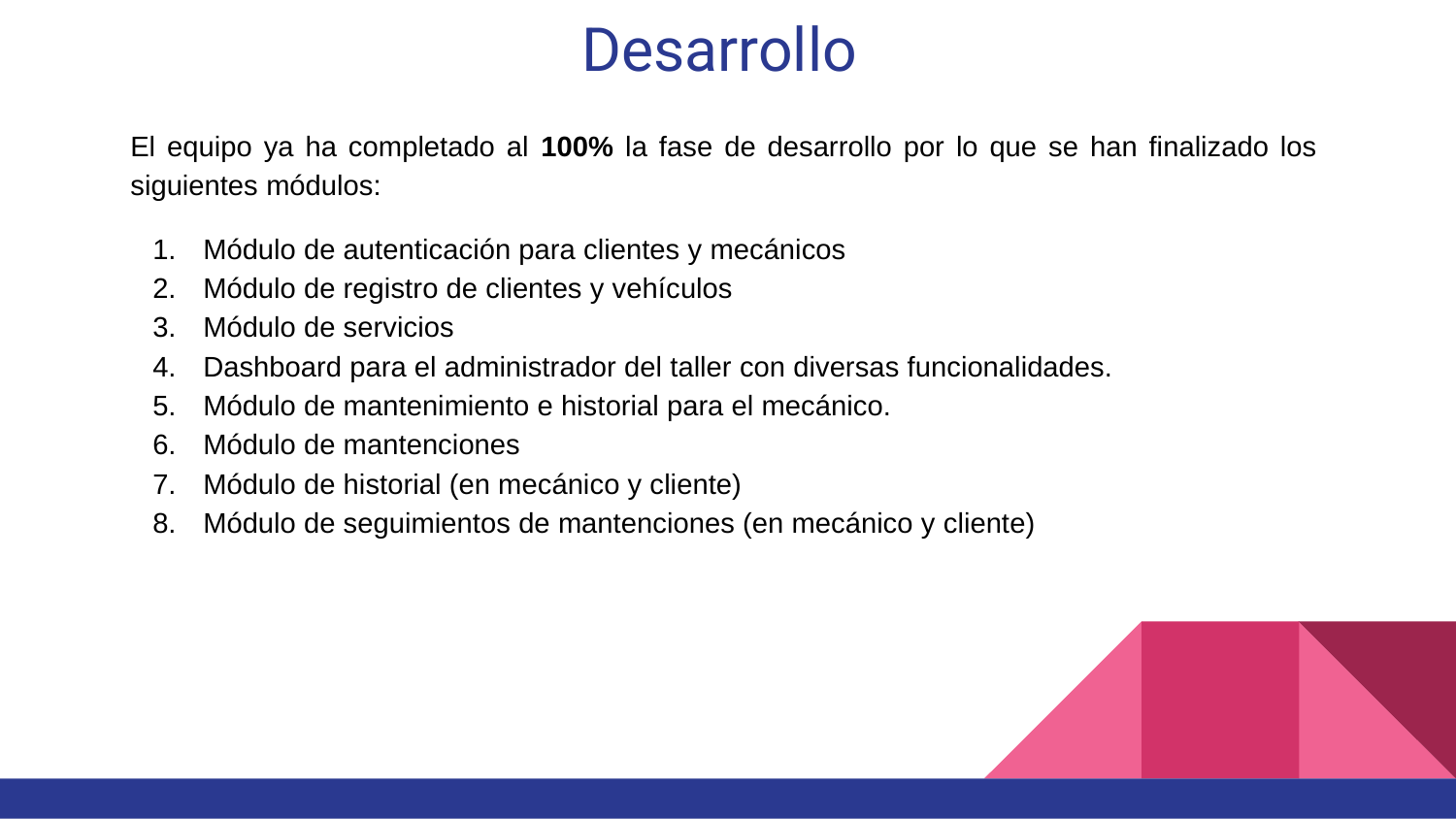

# Desarrollo
El equipo ya ha completado al 100% la fase de desarrollo por lo que se han finalizado los siguientes módulos:
Módulo de autenticación para clientes y mecánicos
Módulo de registro de clientes y vehículos
Módulo de servicios
Dashboard para el administrador del taller con diversas funcionalidades.
Módulo de mantenimiento e historial para el mecánico.
Módulo de mantenciones
Módulo de historial (en mecánico y cliente)
Módulo de seguimientos de mantenciones (en mecánico y cliente)